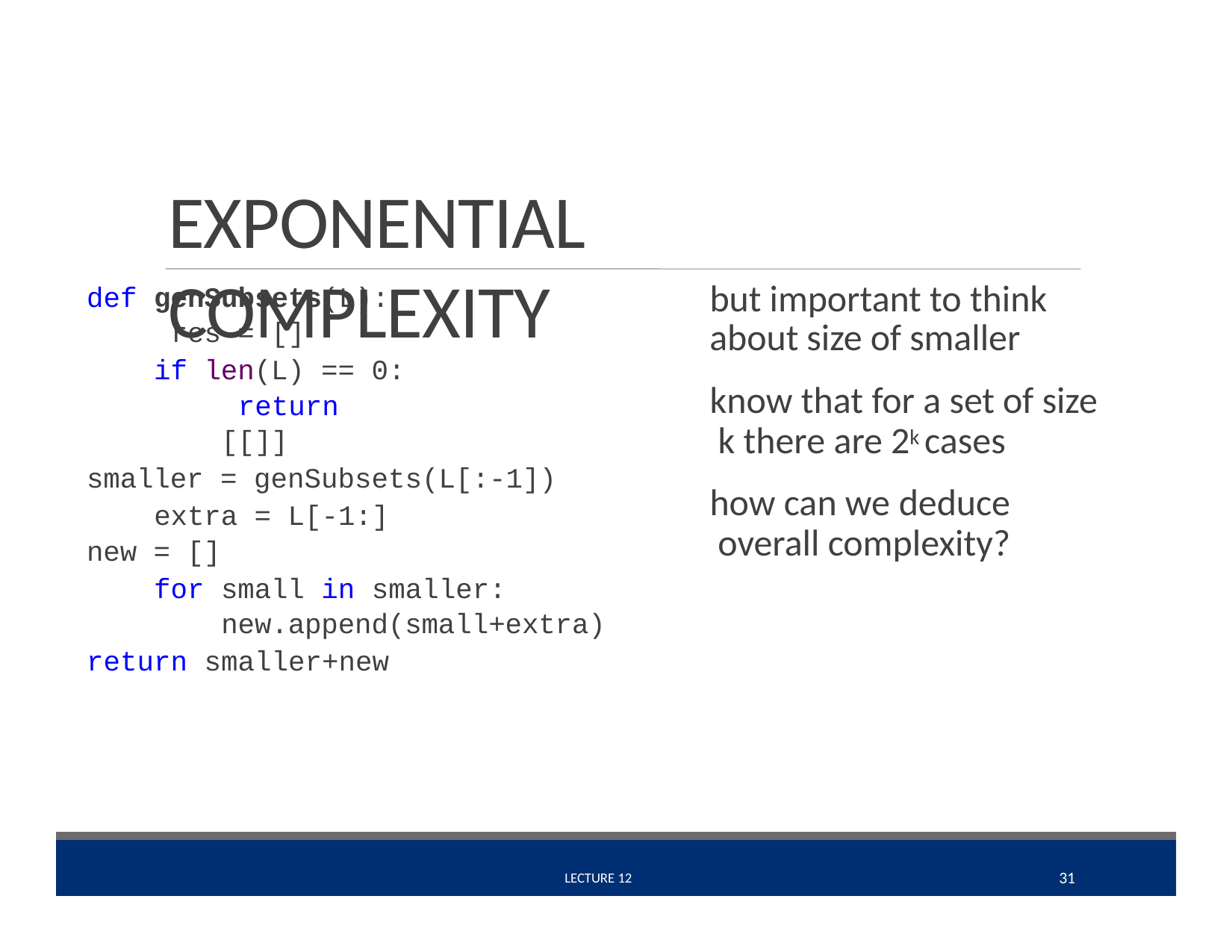

# EXPONENTIAL COMPLEXITY

but important to think  about size of smaller
know that for a set of size  k there are 2k cases
how can we deduce  overall complexity?
def genSubsets(L):  res = []
if len(L) == 0:  return [[]]
smaller = genSubsets(L[:-1])  extra = L[-1:]
new = []
for small in smaller:  new.append(small+extra)
return smaller+new
31
 LECTURE 12